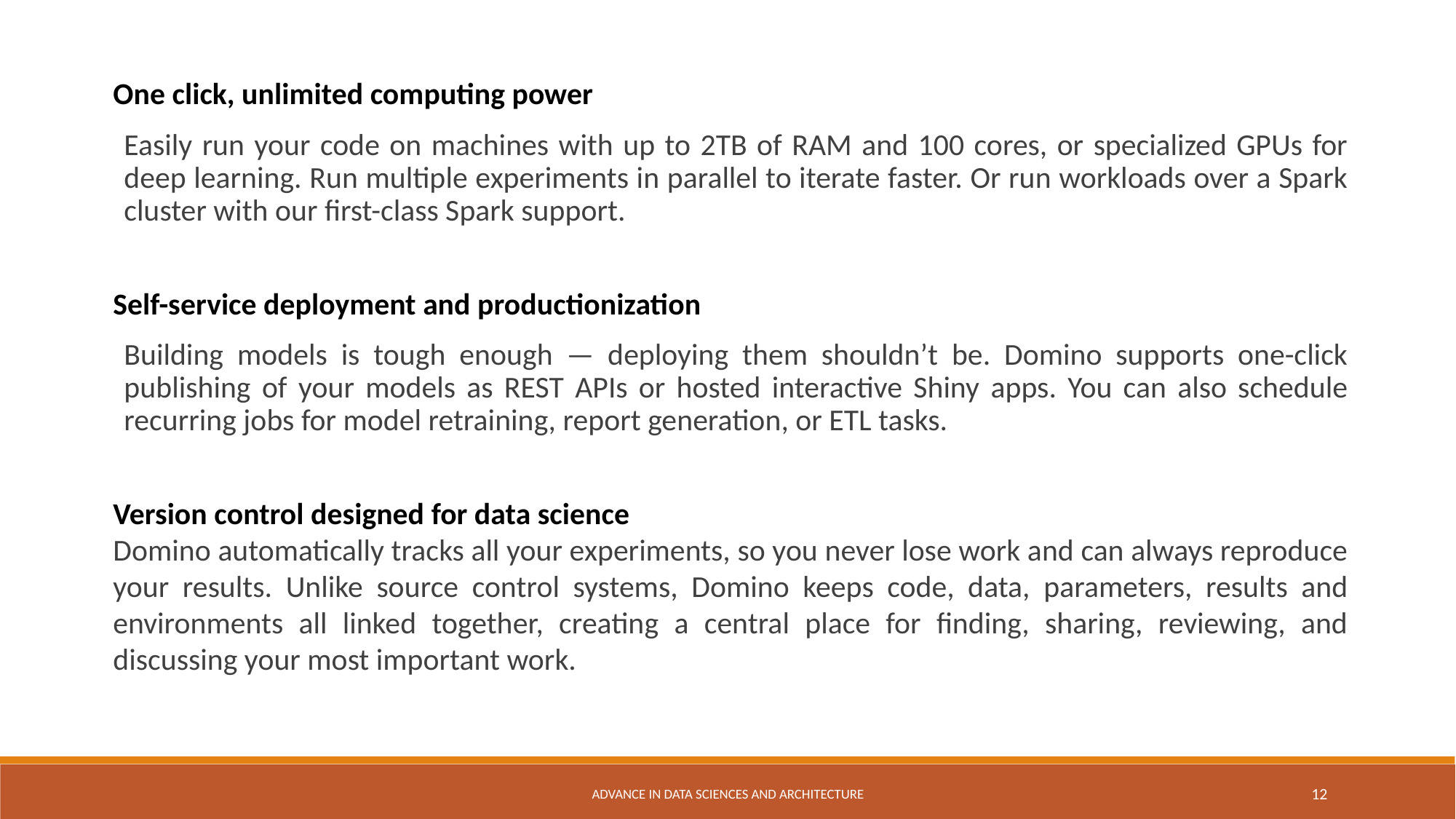

One click, unlimited computing power
Easily run your code on machines with up to 2TB of RAM and 100 cores, or specialized GPUs for deep learning. Run multiple experiments in parallel to iterate faster. Or run workloads over a Spark cluster with our first-class Spark support.

Self-service deployment and productionization
Building models is tough enough — deploying them shouldn’t be. Domino supports one-click publishing of your models as REST APIs or hosted interactive Shiny apps. You can also schedule recurring jobs for model retraining, report generation, or ETL tasks.

Version control designed for data science
Domino automatically tracks all your experiments, so you never lose work and can always reproduce
your results. Unlike source control systems, Domino keeps code, data, parameters, results and environments all linked together, creating a central place for finding, sharing, reviewing, and discussing your most important work.
Advance in Data Sciences and Architecture
12